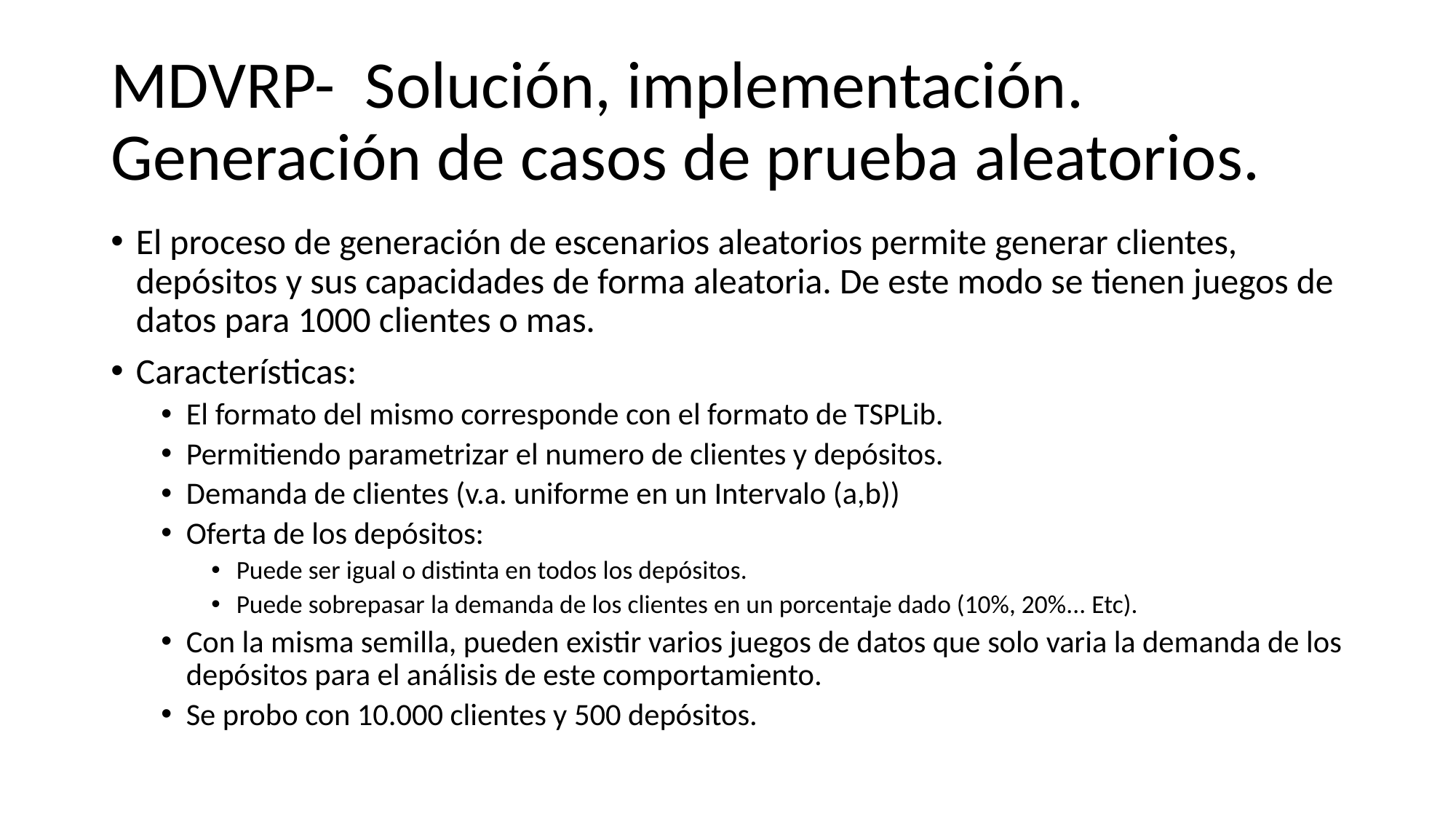

# MDVRP-  Solución, implementación. Generación de casos de prueba aleatorios.
El proceso de generación de escenarios aleatorios permite generar clientes, depósitos y sus capacidades de forma aleatoria. De este modo se tienen juegos de datos para 1000 clientes o mas.
Características:
El formato del mismo corresponde con el formato de TSPLib.
Permitiendo parametrizar el numero de clientes y depósitos.
Demanda de clientes (v.a. uniforme en un Intervalo (a,b))
Oferta de los depósitos:
Puede ser igual o distinta en todos los depósitos.
Puede sobrepasar la demanda de los clientes en un porcentaje dado (10%, 20%... Etc).
Con la misma semilla, pueden existir varios juegos de datos que solo varia la demanda de los depósitos para el análisis de este comportamiento.
Se probo con 10.000 clientes y 500 depósitos.